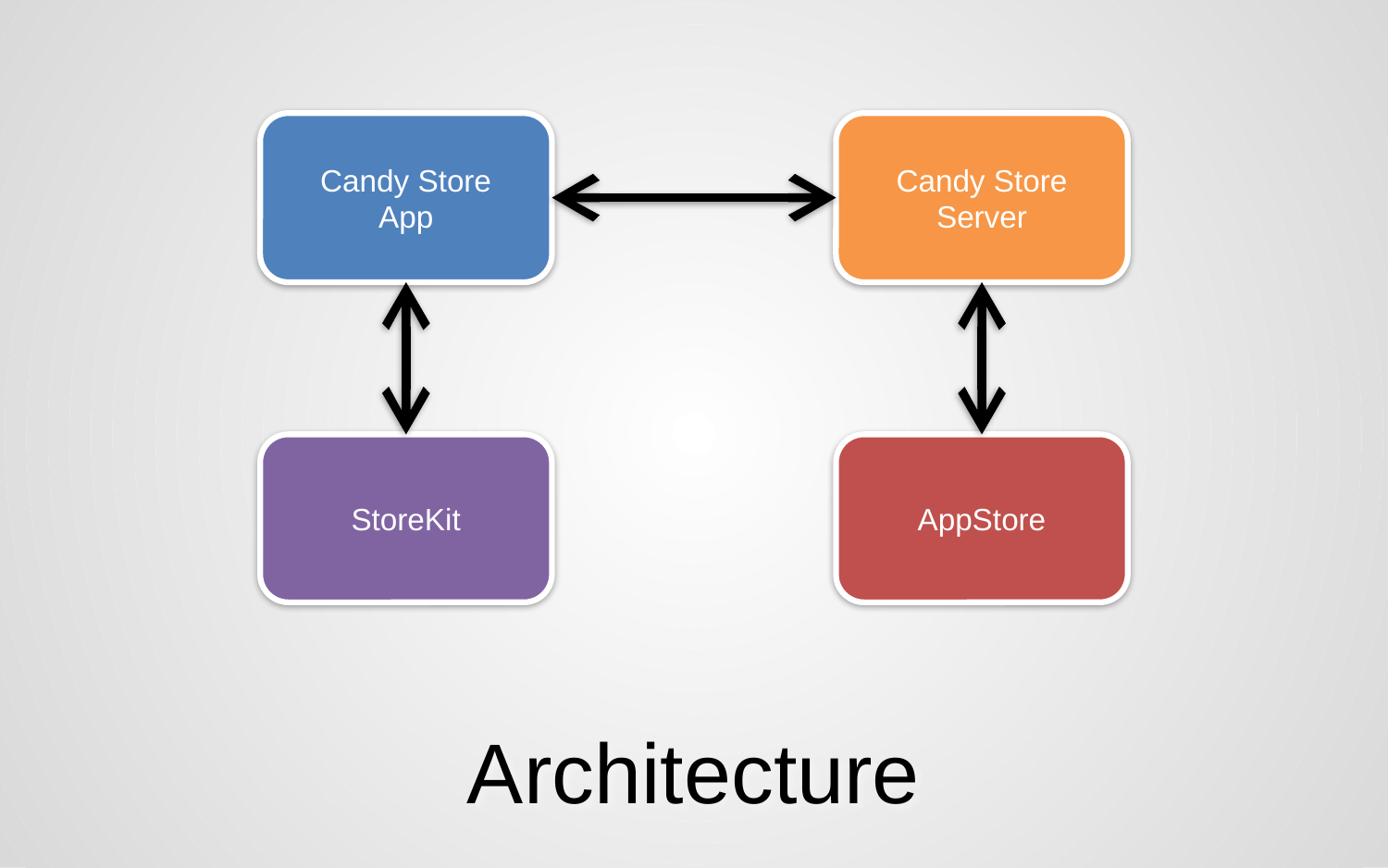

Candy Store
App
Candy Store
Server
StoreKit
AppStore
# Architecture